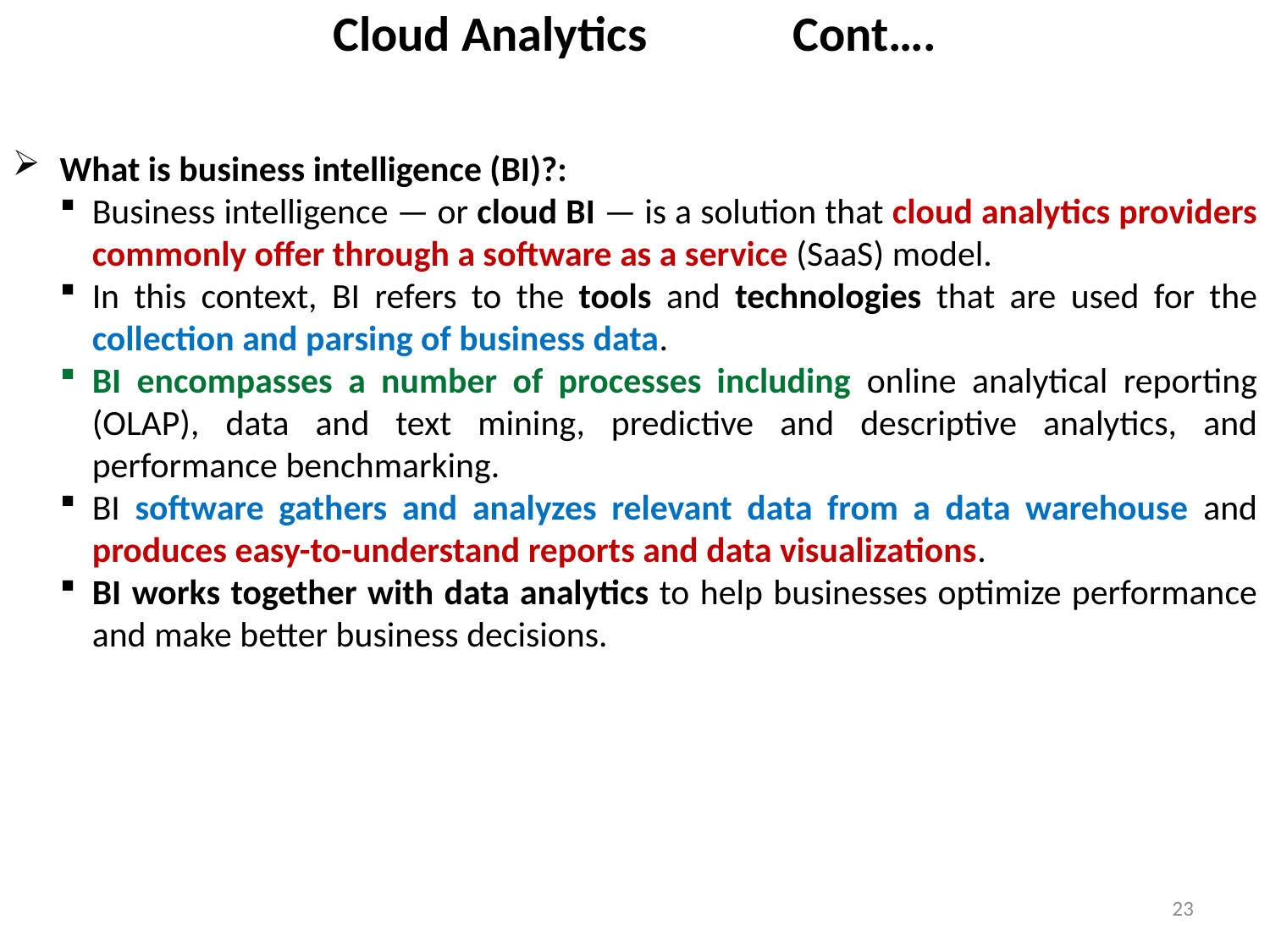

# Cloud Analytics             Cont….
What is business intelligence (BI)?:
Business intelligence — or cloud BI — is a solution that cloud analytics providers commonly offer through a software as a service (SaaS) model.
In this context, BI refers to the tools and technologies that are used for the collection and parsing of business data.
BI encompasses a number of processes including online analytical reporting (OLAP), data and text mining, predictive and descriptive analytics, and performance benchmarking.
BI software gathers and analyzes relevant data from a data warehouse and produces easy-to-understand reports and data visualizations.
BI works together with data analytics to help businesses optimize performance and make better business decisions.
23